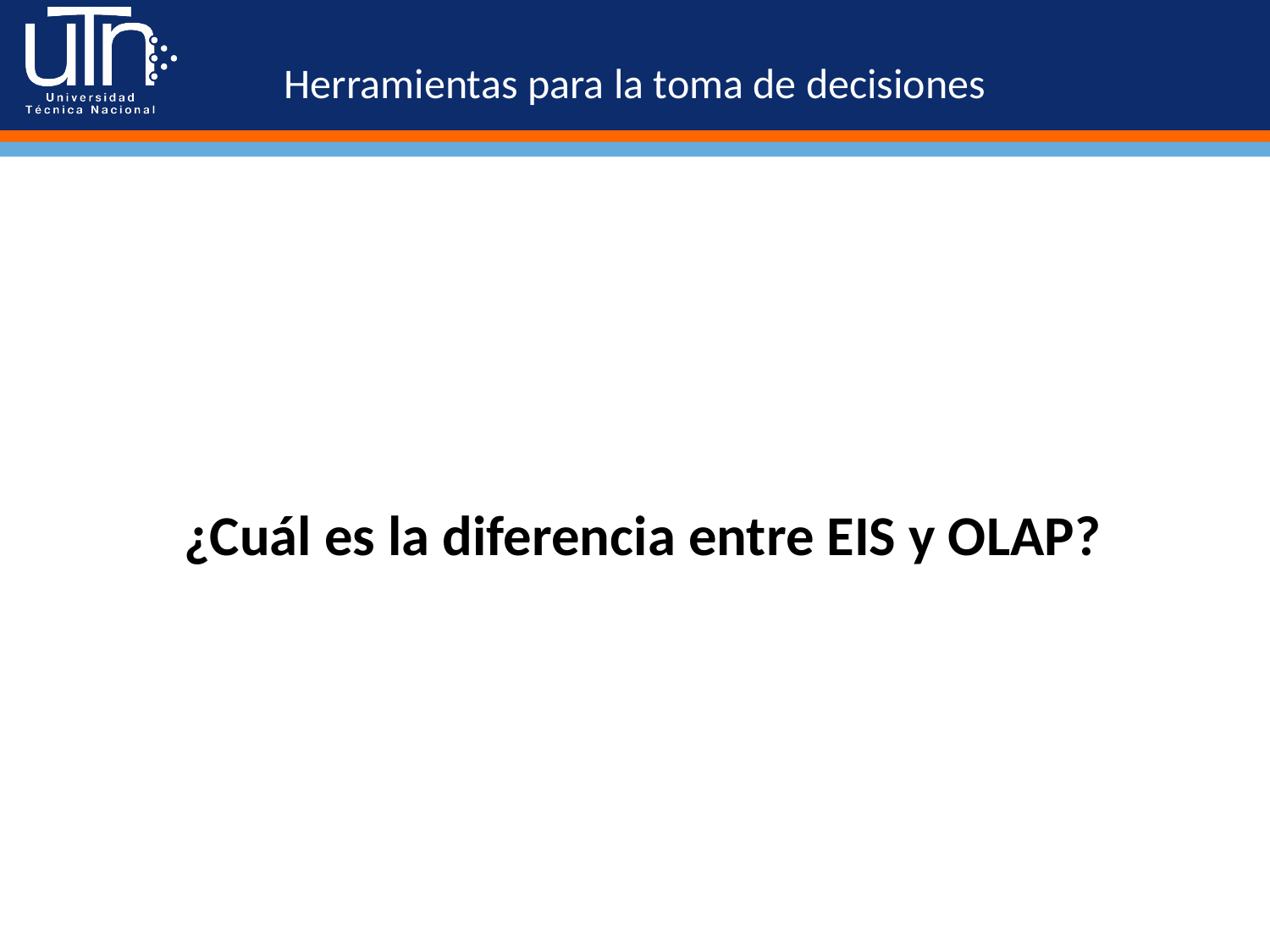

Herramientas para la toma de decisiones

¿Cuál es la diferencia entre EIS y OLAP?